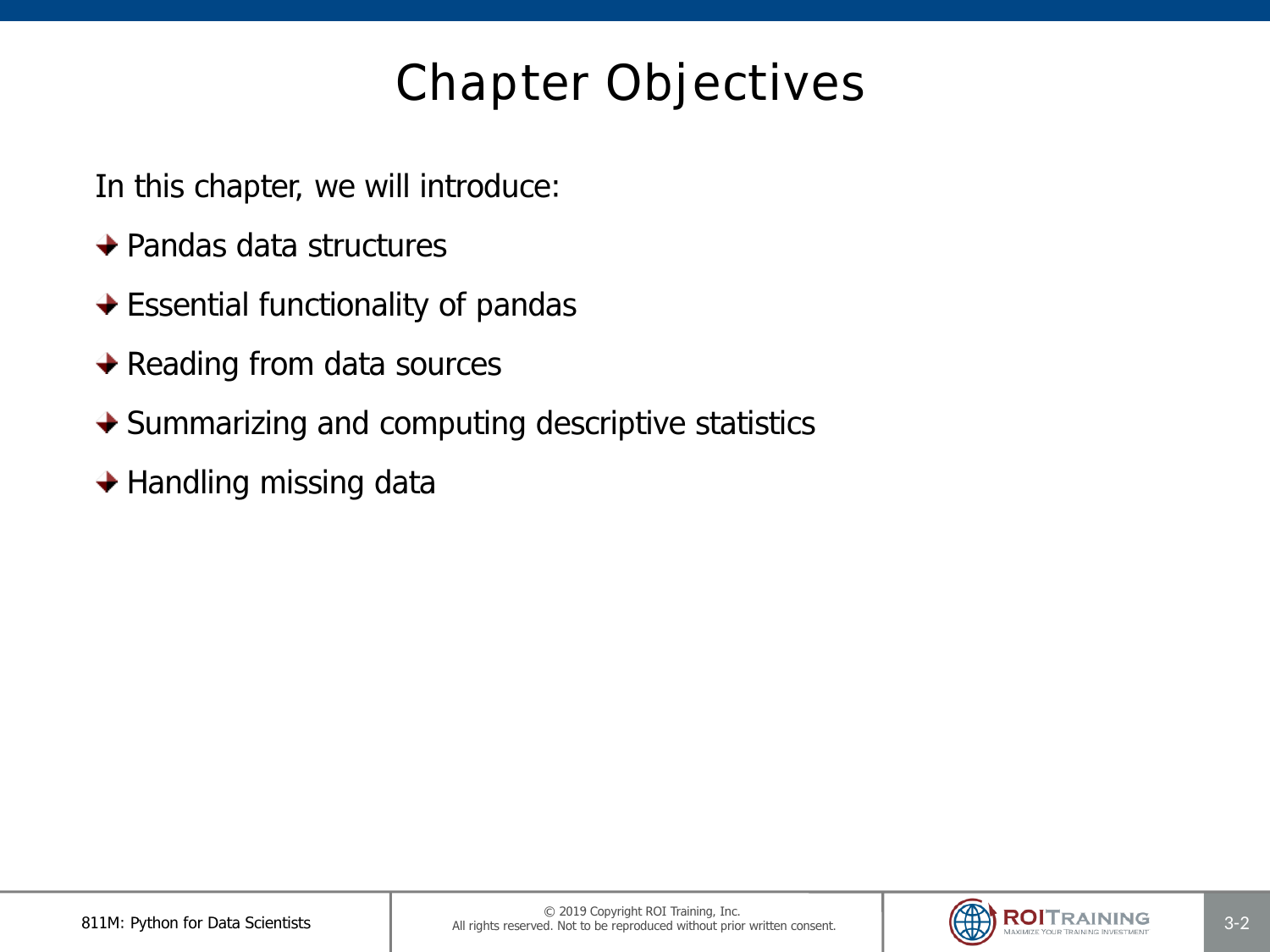

# Chapter Objectives
In this chapter, we will introduce:
Pandas data structures
Essential functionality of pandas
Reading from data sources
Summarizing and computing descriptive statistics
Handling missing data